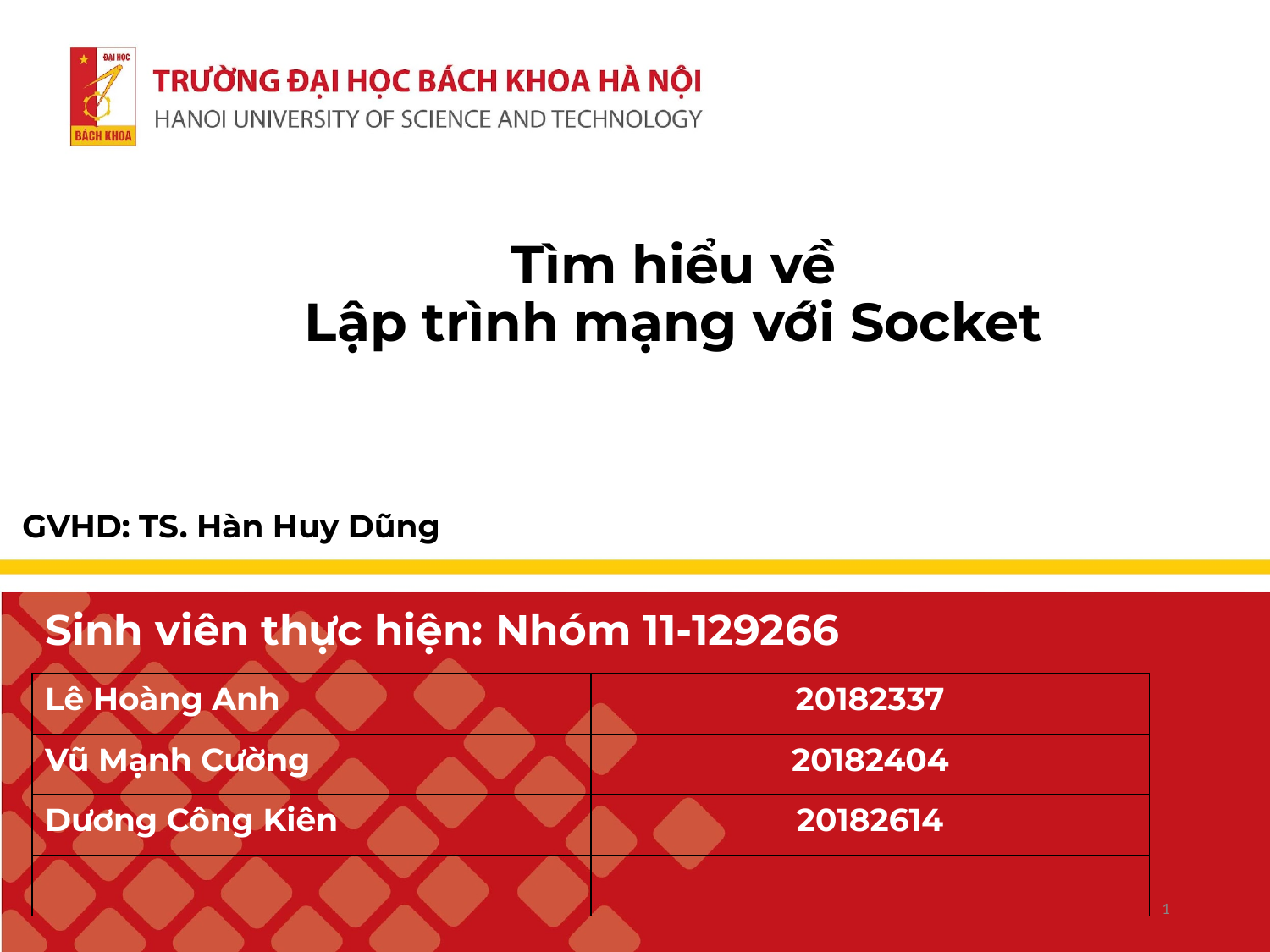

# Tìm hiểu về Lập trình mạng với Socket

GVHD: TS. Hàn Huy Dũng

Sinh viên thực hiện: Nhóm 11-129266

| Lê Hoàng Anh | 20182337 |
| --- | --- |
| Vũ Mạnh Cường | 20182404 |
| Dương Công Kiên | 20182614 |
|  |  |
1